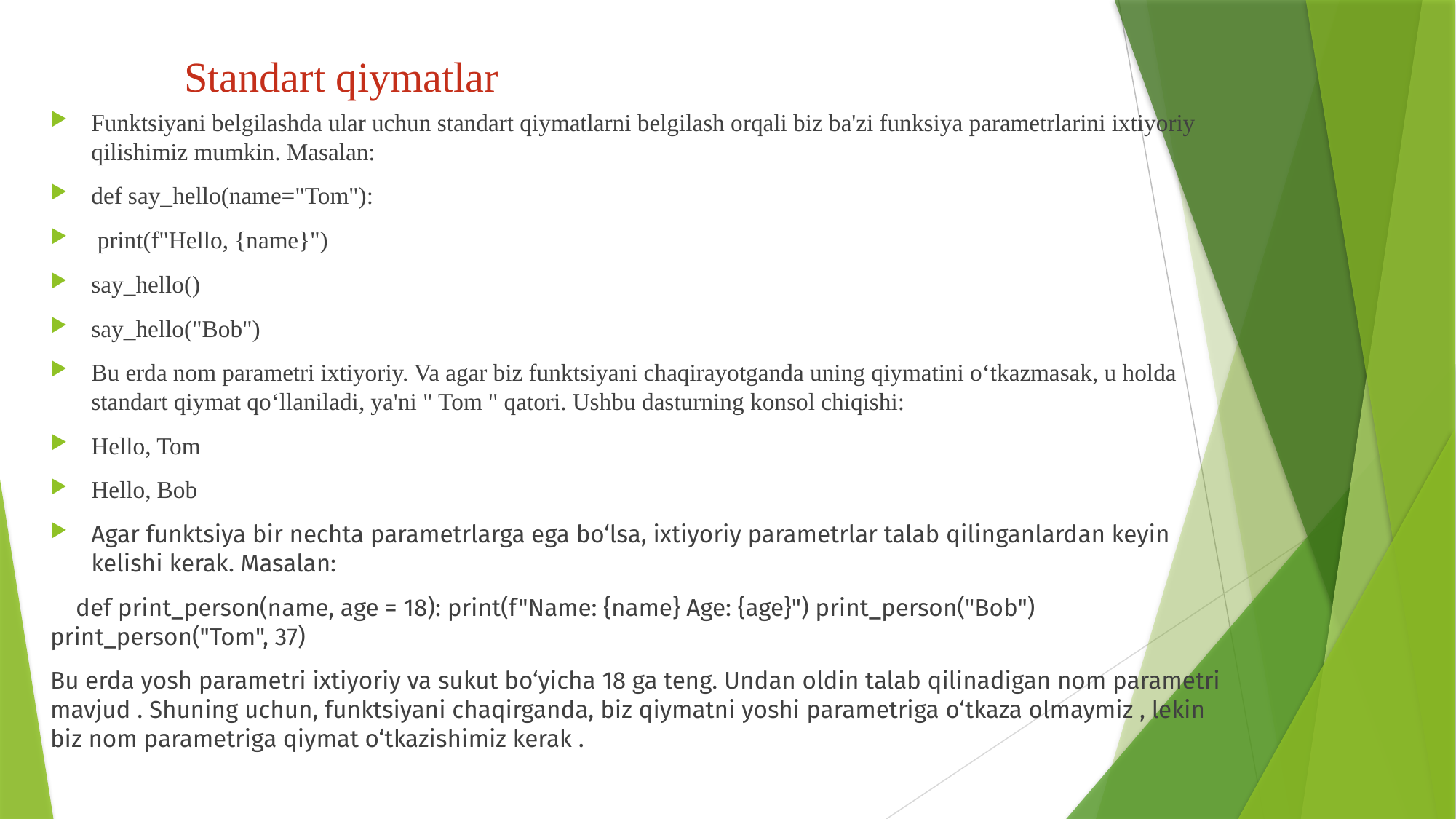

# Standart qiymatlar
Funktsiyani belgilashda ular uchun standart qiymatlarni belgilash orqali biz ba'zi funksiya parametrlarini ixtiyoriy qilishimiz mumkin. Masalan:
def say_hello(name="Tom"):
 print(f"Hello, {name}")
say_hello()
say_hello("Bob")
Bu erda nom parametri ixtiyoriy. Va agar biz funktsiyani chaqirayotganda uning qiymatini o‘tkazmasak, u holda standart qiymat qo‘llaniladi, ya'ni " Tom " qatori. Ushbu dasturning konsol chiqishi:
Hello, Tom
Hello, Bob
Agar funktsiya bir nechta parametrlarga ega bo‘lsa, ixtiyoriy parametrlar talab qilinganlardan keyin kelishi kerak. Masalan:
    def print_person(name, age = 18): print(f"Name: {name} Age: {age}") print_person("Bob") print_person("Tom", 37)
Bu erda yosh parametri ixtiyoriy va sukut bo‘yicha 18 ga teng. Undan oldin talab qilinadigan nom parametri mavjud . Shuning uchun, funktsiyani chaqirganda, biz qiymatni yoshi parametriga o‘tkaza olmaymiz , lekin biz nom parametriga qiymat o‘tkazishimiz kerak .